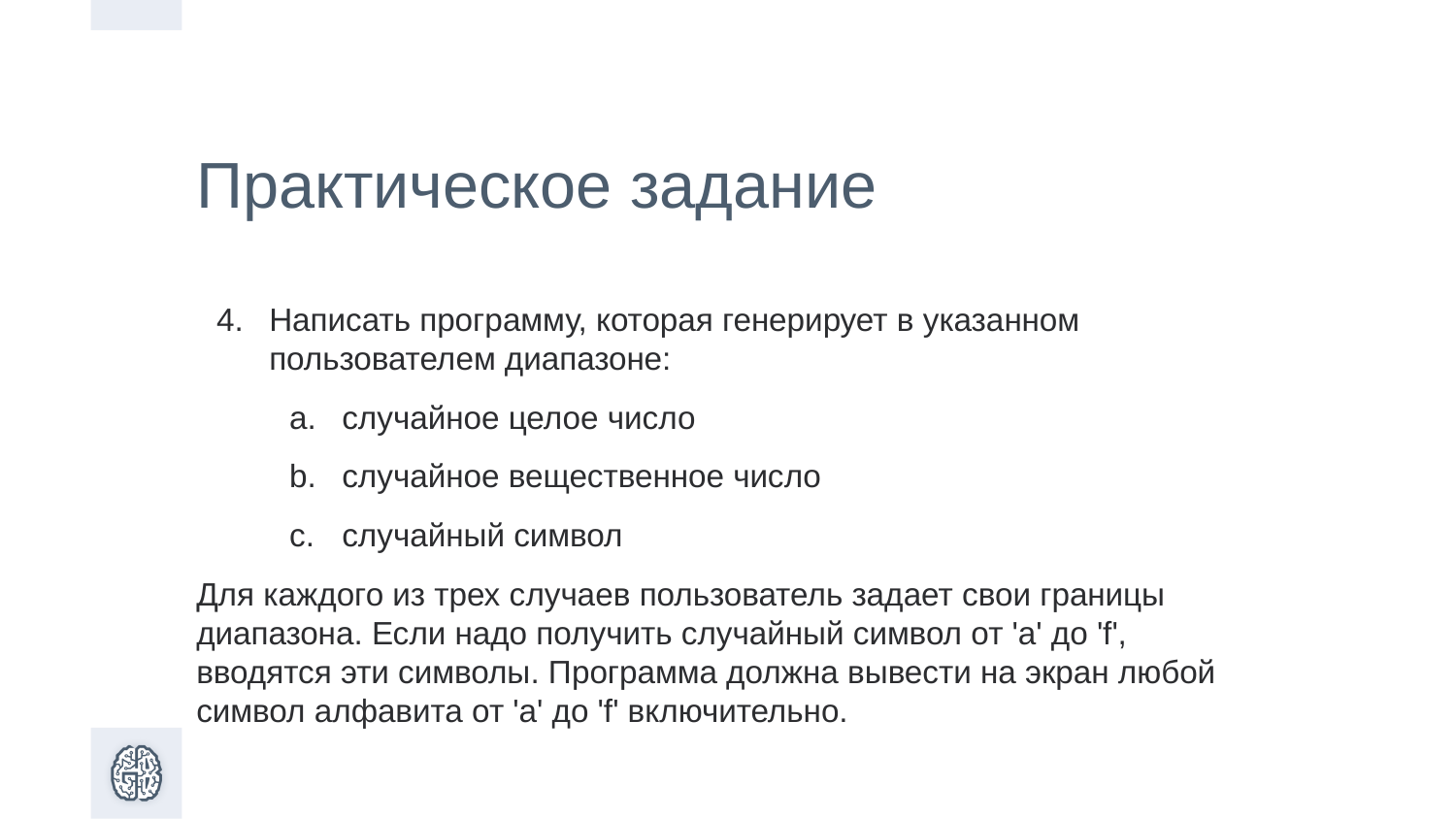

Практическое задание
Написать программу, которая генерирует в указанном пользователем диапазоне:
случайное целое число
случайное вещественное число
случайный символ
Для каждого из трех случаев пользователь задает свои границы диапазона. Если надо получить случайный символ от 'a' до 'f', вводятся эти символы. Программа должна вывести на экран любой символ алфавита от 'a' до 'f' включительно.